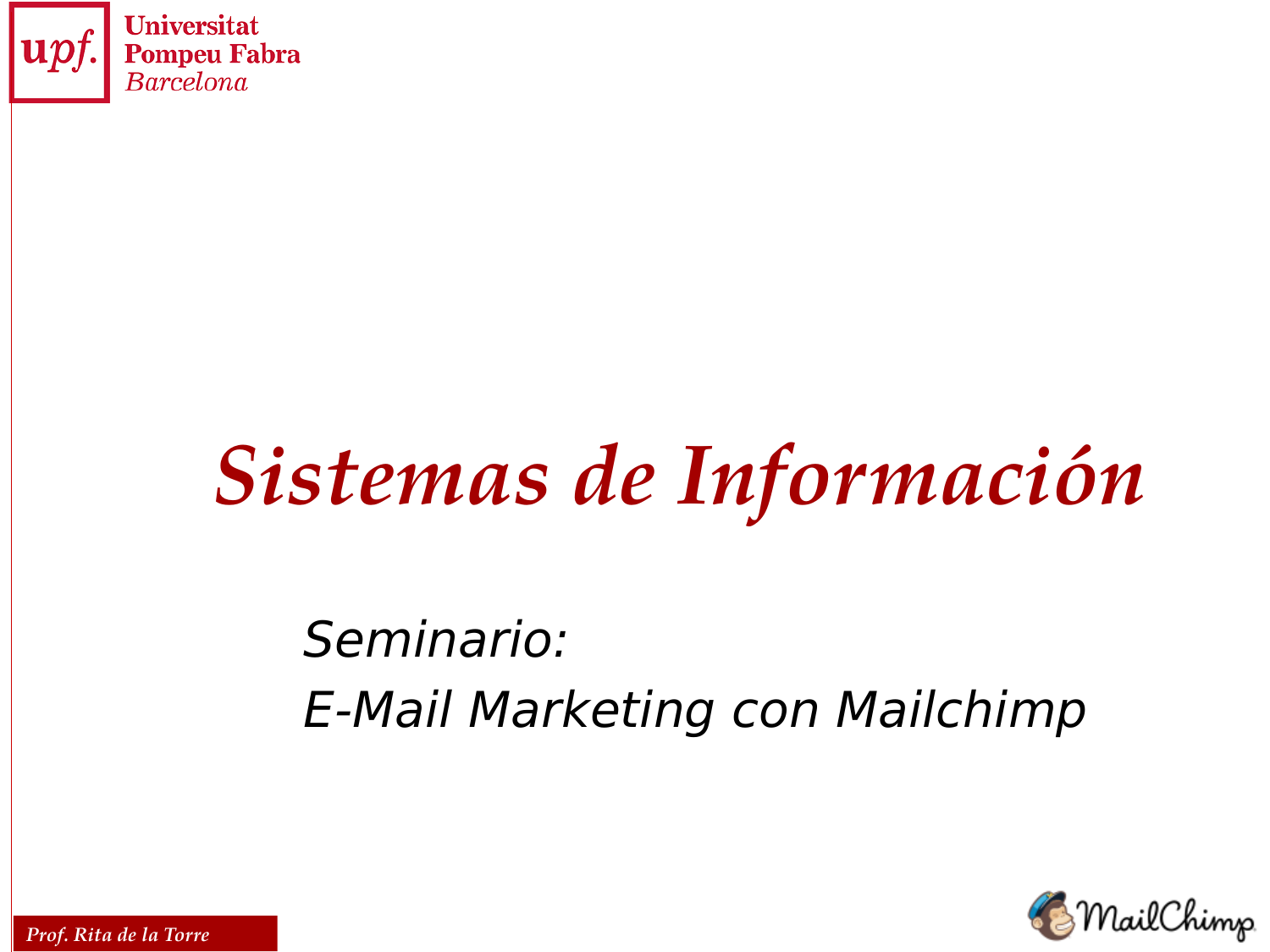

# Sistemas de Información
Seminario:
E-Mail Marketing con Mailchimp
Prof. Rita de la Torre